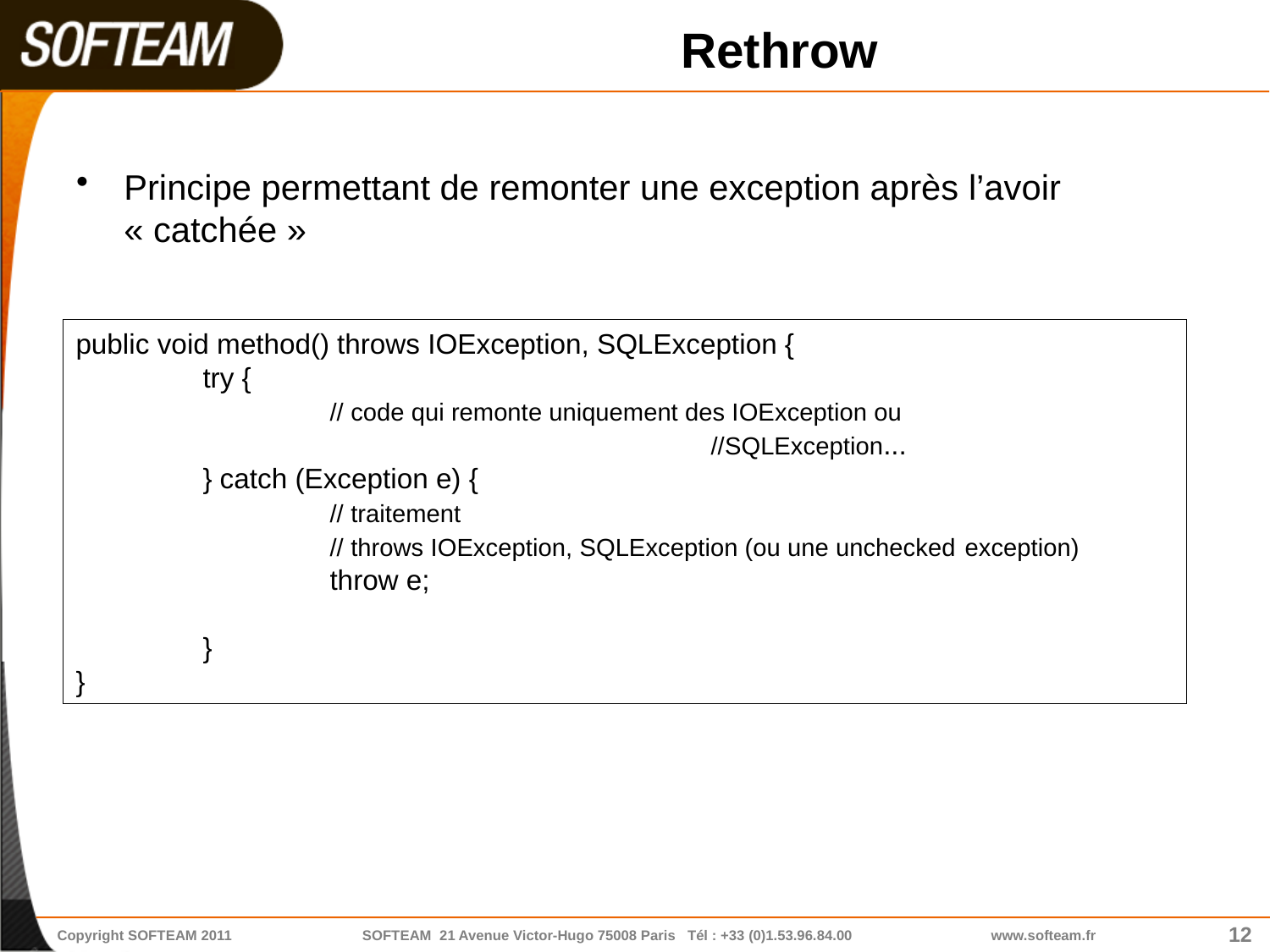

# Rethrow
Principe permettant de remonter une exception après l’avoir « catchée »

public void method() throws IOException, SQLException {
	try {
		// code qui remonte uniquement des IOException ou 							//SQLException...
	} catch (Exception e) {
		// traitement
		// throws IOException, SQLException (ou une unchecked 	exception)
		throw e;

	}
}